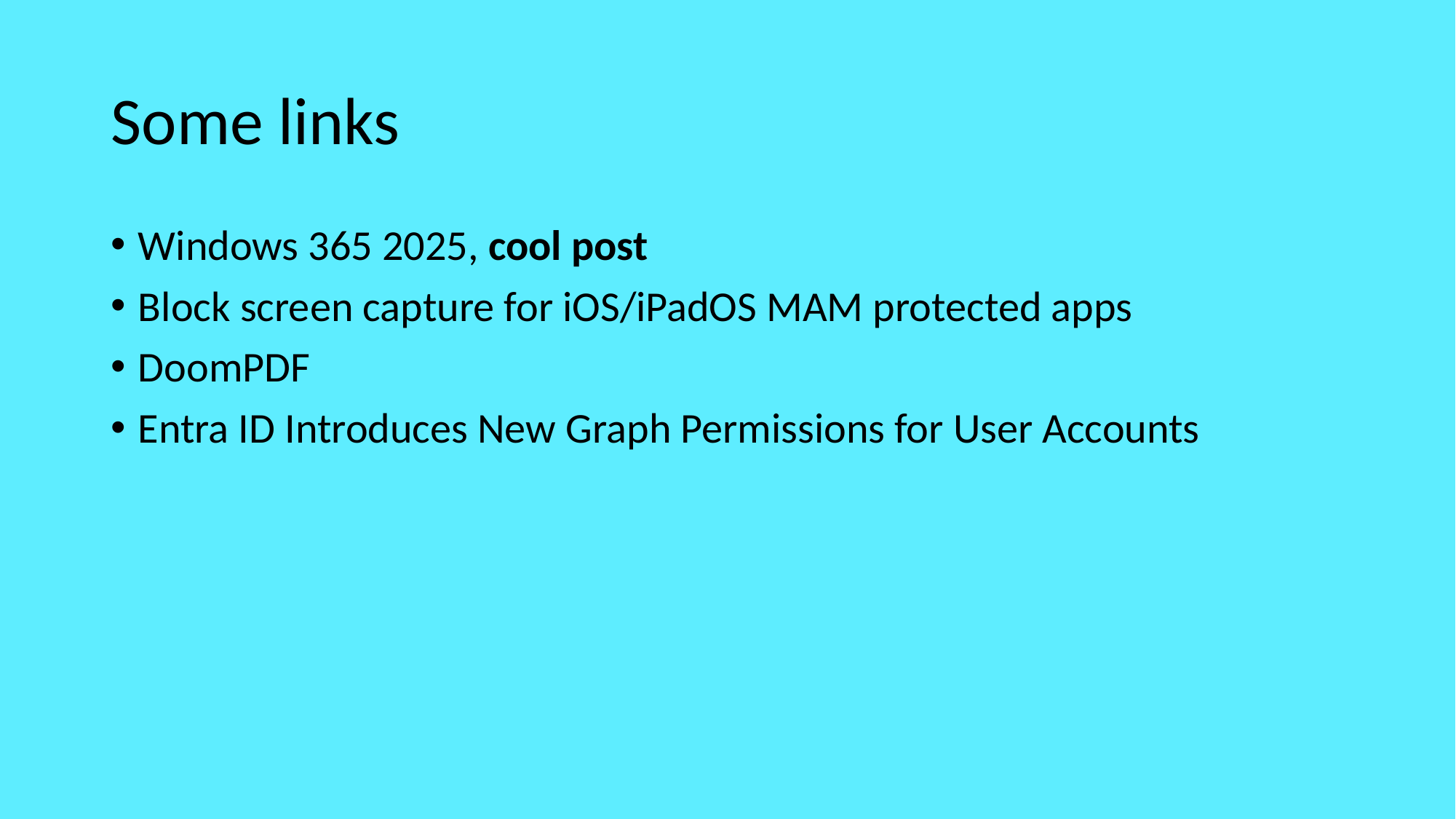

# Some links
Windows 365 2025, cool post
Block screen capture for iOS/iPadOS MAM protected apps
DoomPDF
Entra ID Introduces New Graph Permissions for User Accounts